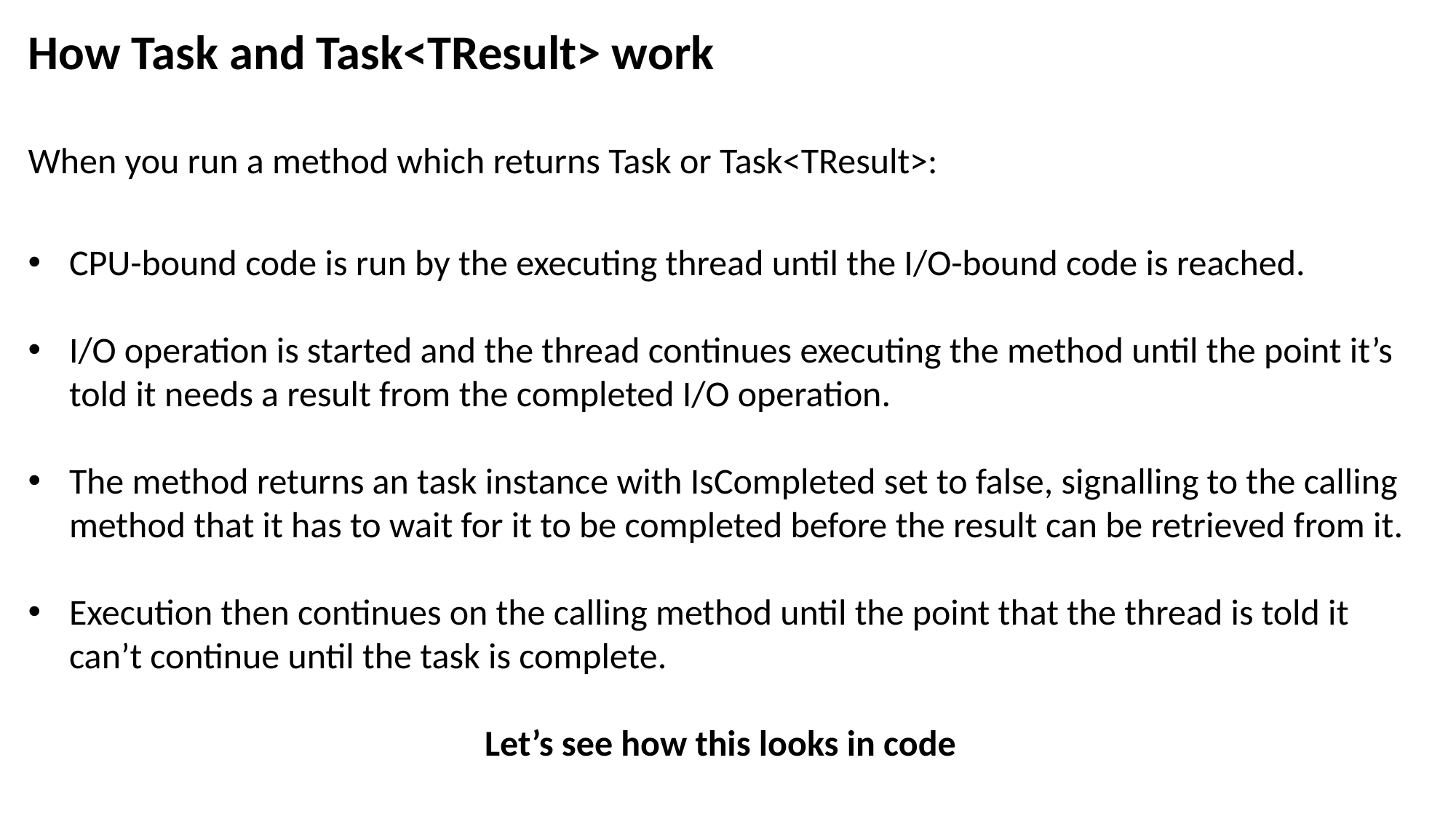

How Task and Task<TResult> work

When you run a method which returns Task or Task<TResult>:

CPU-bound code is run by the executing thread until the I/O-bound code is reached.

I/O operation is started and the thread continues executing the method until the point it’s told it needs a result from the completed I/O operation.

The method returns an task instance with IsCompleted set to false, signalling to the calling method that it has to wait for it to be completed before the result can be retrieved from it.

Execution then continues on the calling method until the point that the thread is told it can’t continue until the task is complete.

Let’s see how this looks in code